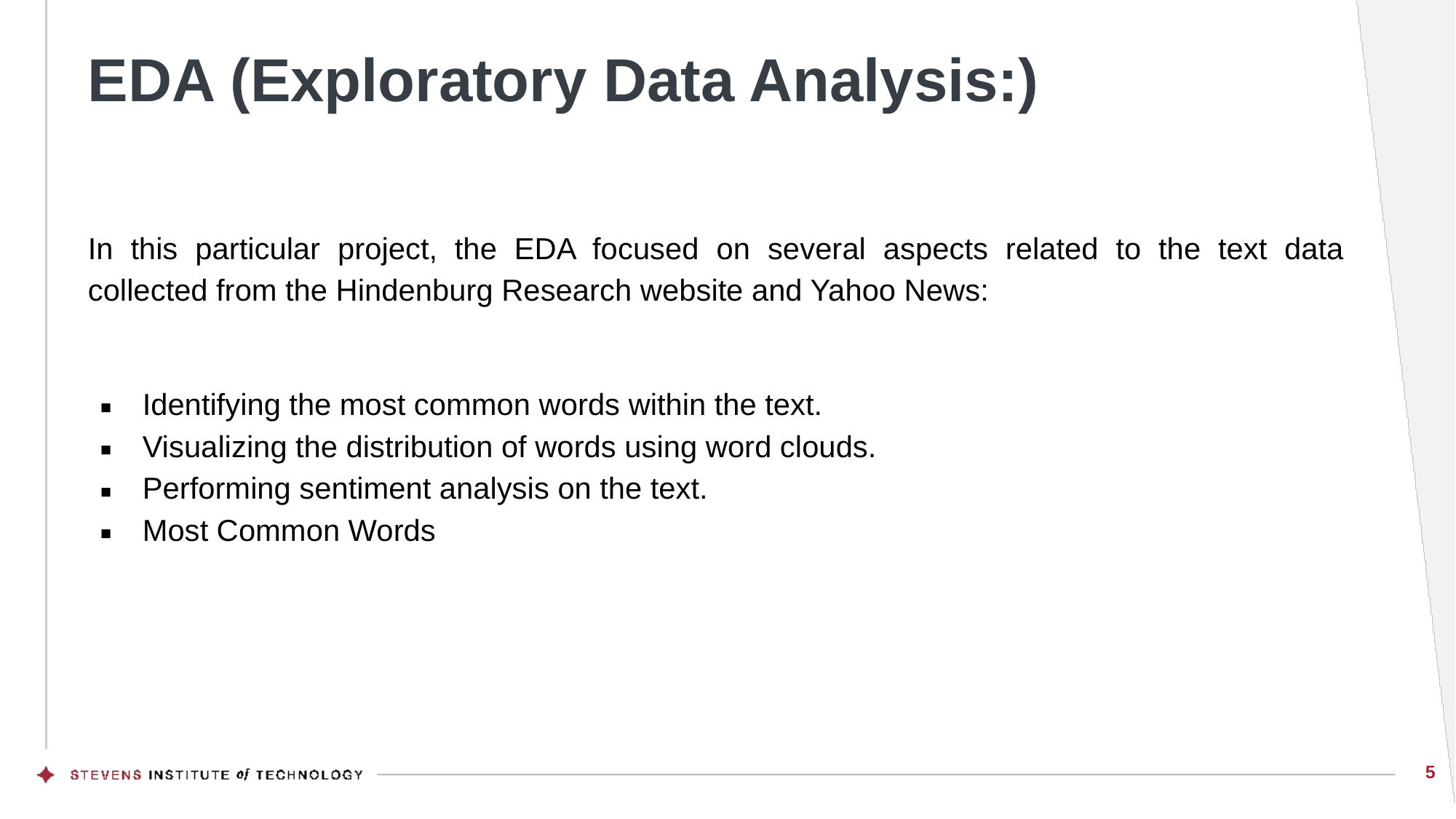

# EDA (Exploratory Data Analysis:)
In this particular project, the EDA focused on several aspects related to the text data collected from the Hindenburg Research website and Yahoo News:

Identifying the most common words within the text.
Visualizing the distribution of words using word clouds.
Performing sentiment analysis on the text.
Most Common Words

5